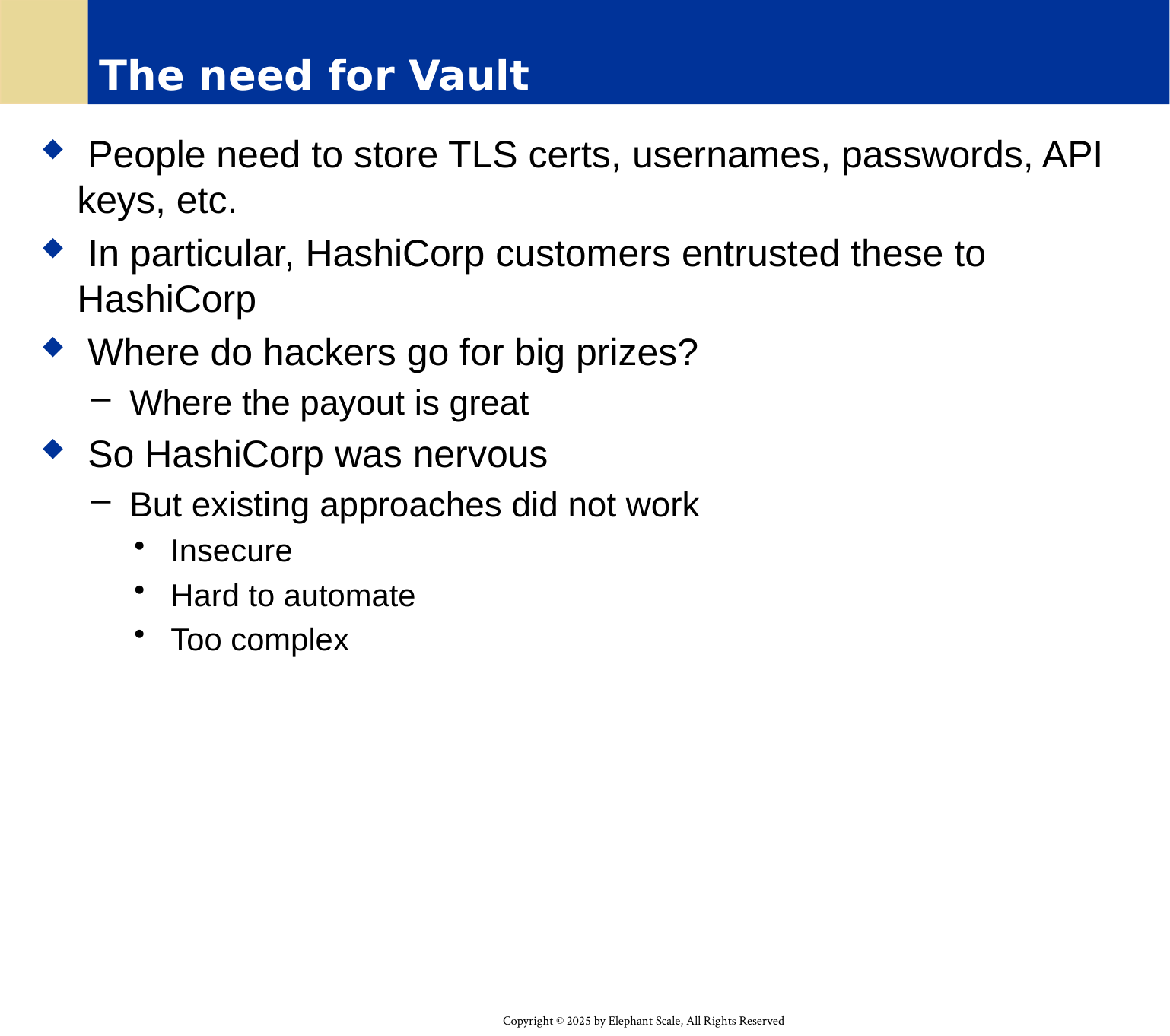

# The need for Vault
 People need to store TLS certs, usernames, passwords, API keys, etc.
 In particular, HashiCorp customers entrusted these to HashiCorp
 Where do hackers go for big prizes?
 Where the payout is great
 So HashiCorp was nervous
 But existing approaches did not work
 Insecure
 Hard to automate
 Too complex
Copyright © 2025 by Elephant Scale, All Rights Reserved